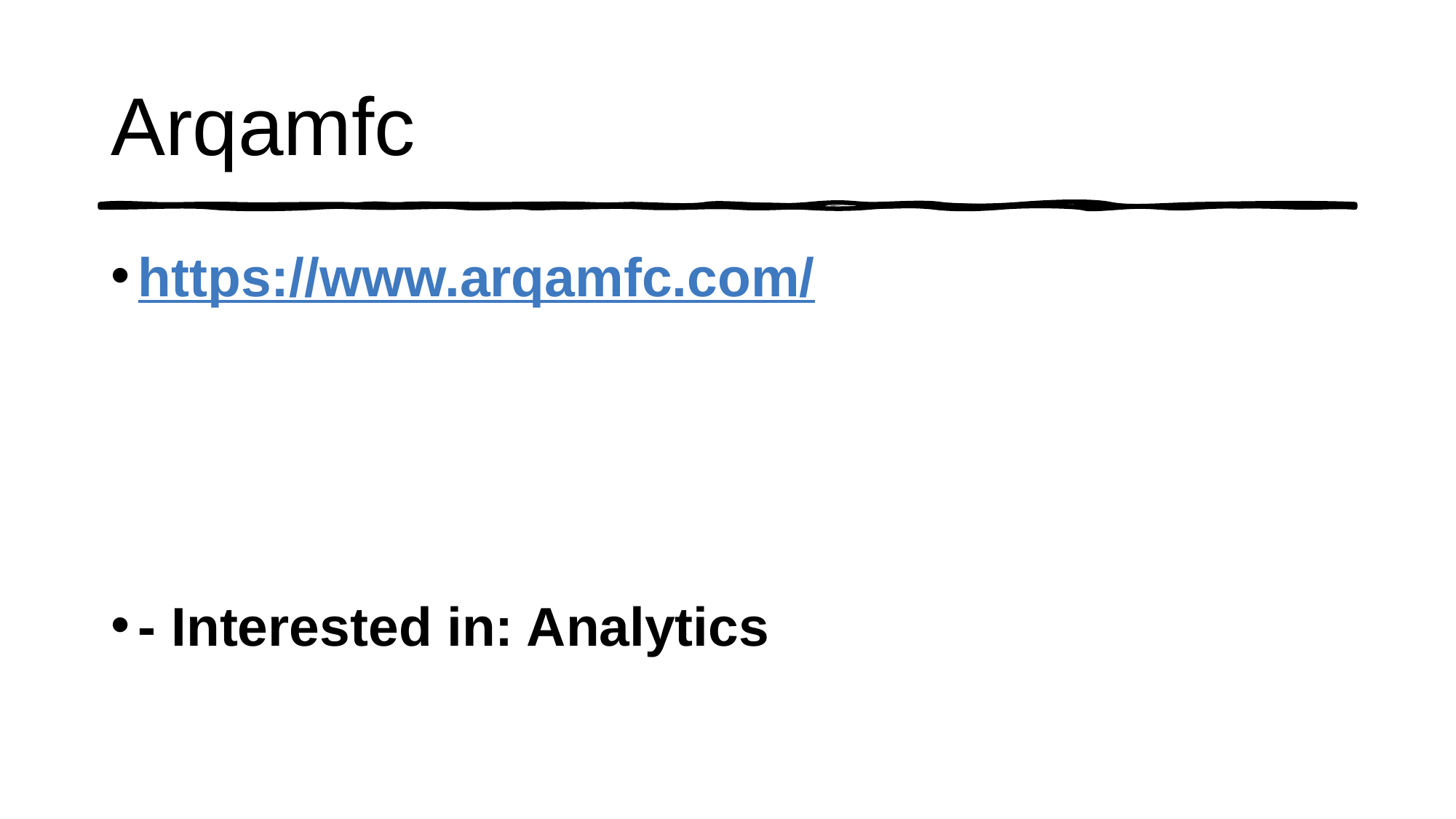

# Arqamfc
https://www.arqamfc.com/

- Interested in: Analytics